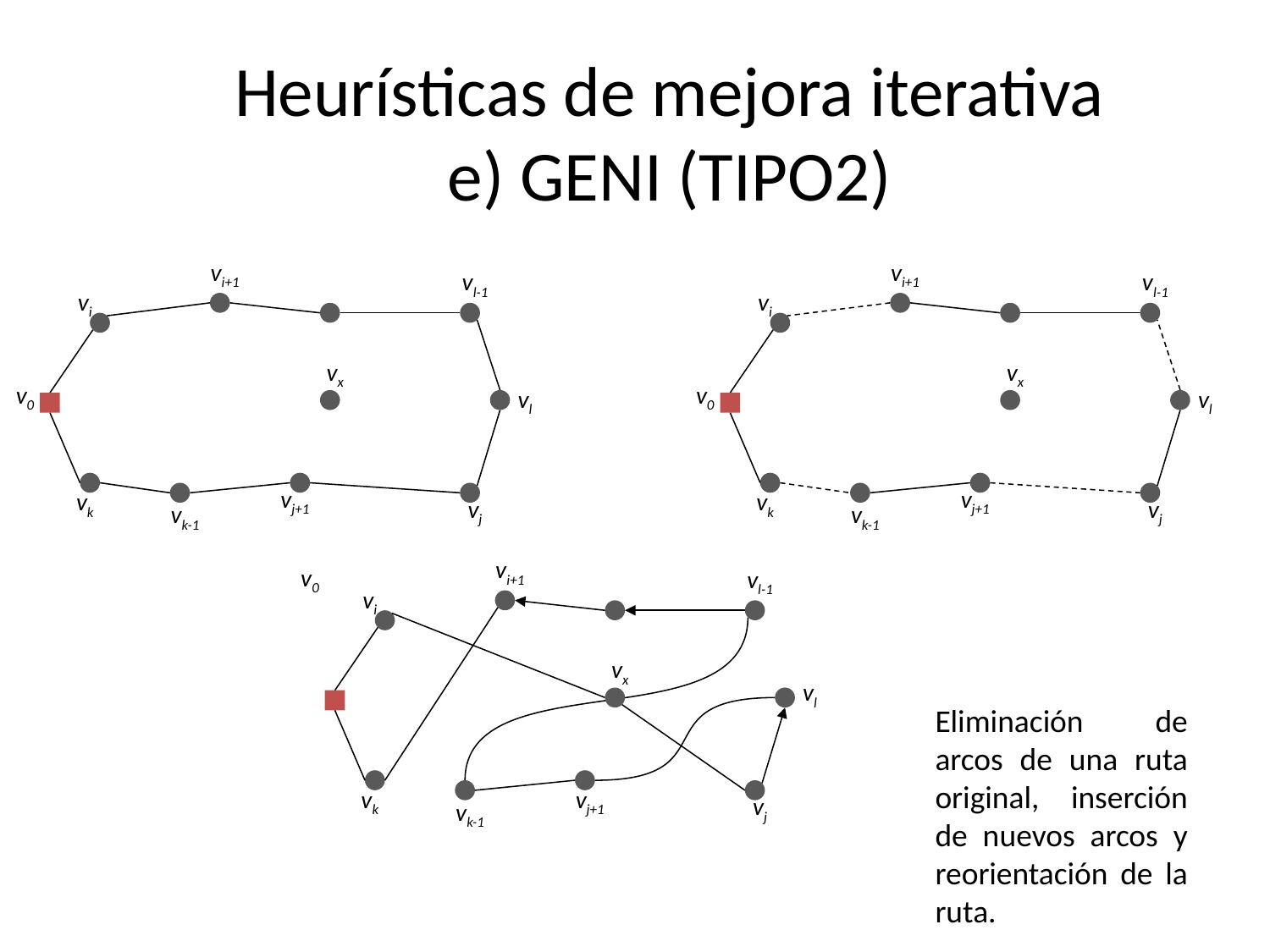

Heurísticas de mejora iterativa
e) GENI (TIPO2)
vi+1
vi+1
vl-1
vl-1
vi
vi

vx
vx
v0
v0
vl
vl

vj+1
vj+1
vk
vk

vj
vj
vk-1
vk-1
vi+1
v0
vl-1
vi

vx
vl

Eliminación de arcos de una ruta original, inserción de nuevos arcos y reorientación de la ruta.

vk
vj+1

vj
vk-1